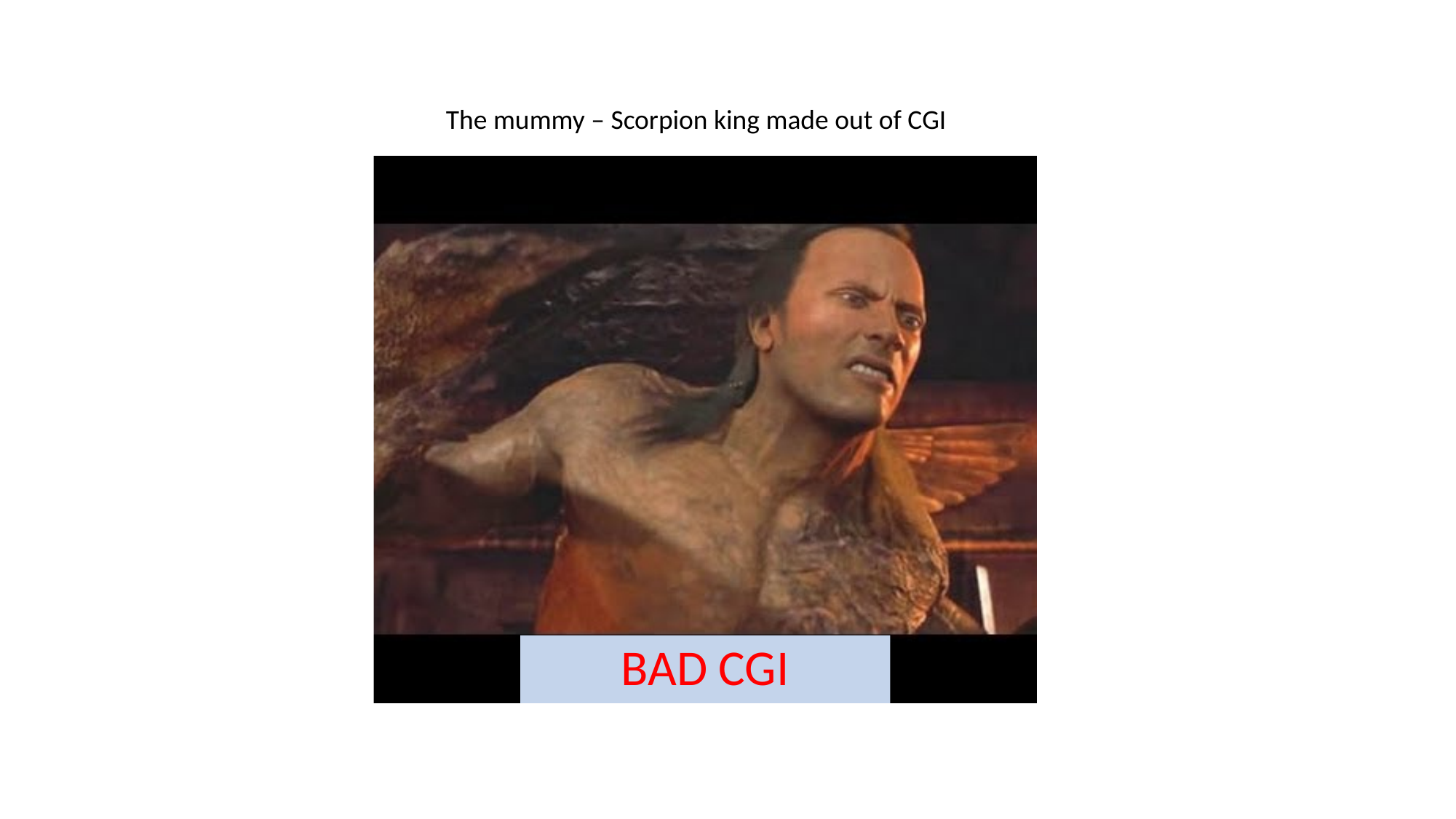

The mummy – Scorpion king made out of CGI

BAD CGI